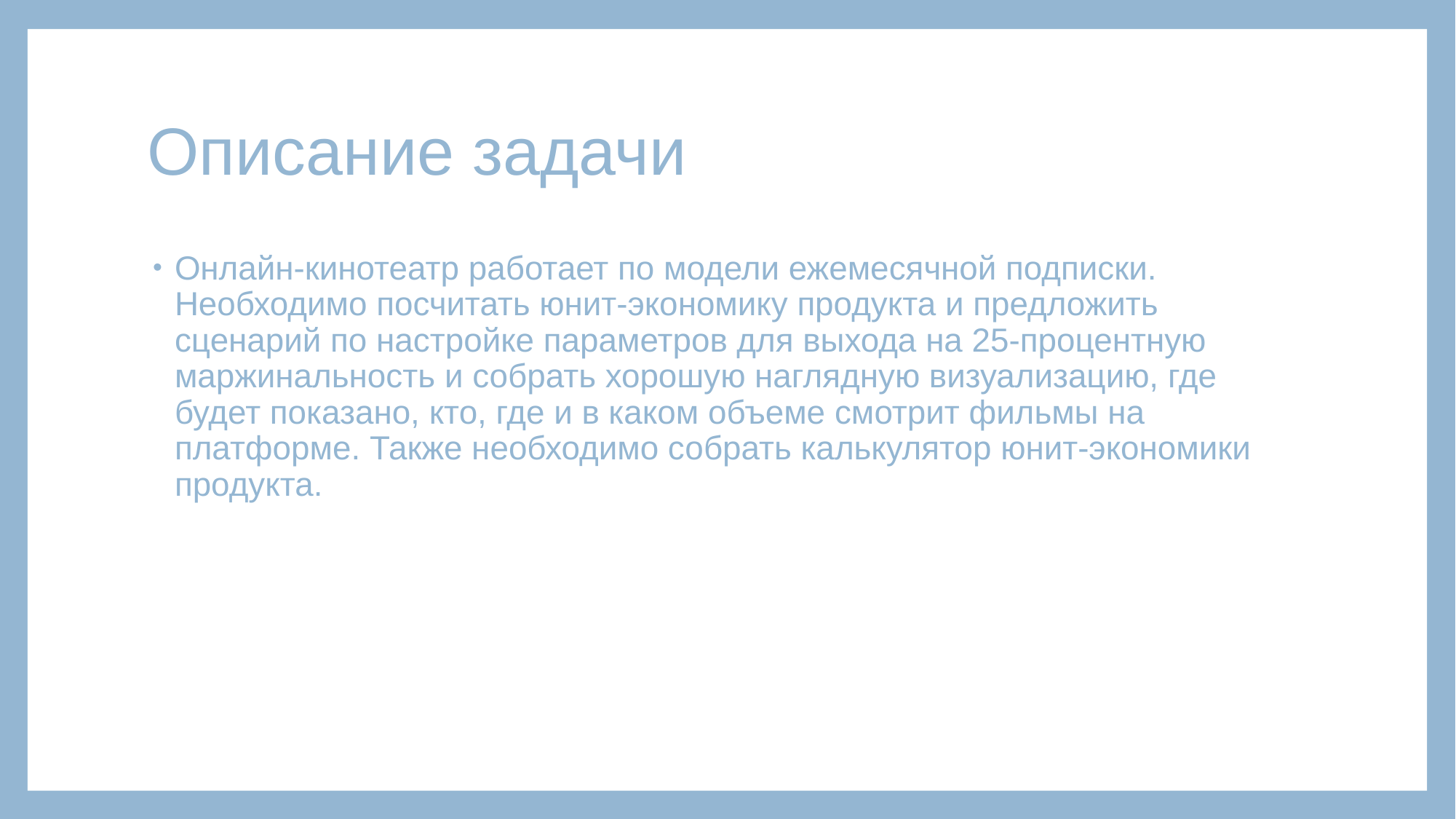

# Описание задачи
Онлайн-кинотеатр работает по модели ежемесячной подписки. Необходимо посчитать юнит-экономику продукта и предложить сценарий по настройке параметров для выхода на 25-процентную маржинальность и собрать хорошую наглядную визуализацию, где будет показано, кто, где и в каком объеме смотрит фильмы на платформе. Также необходимо собрать калькулятор юнит-экономики продукта.